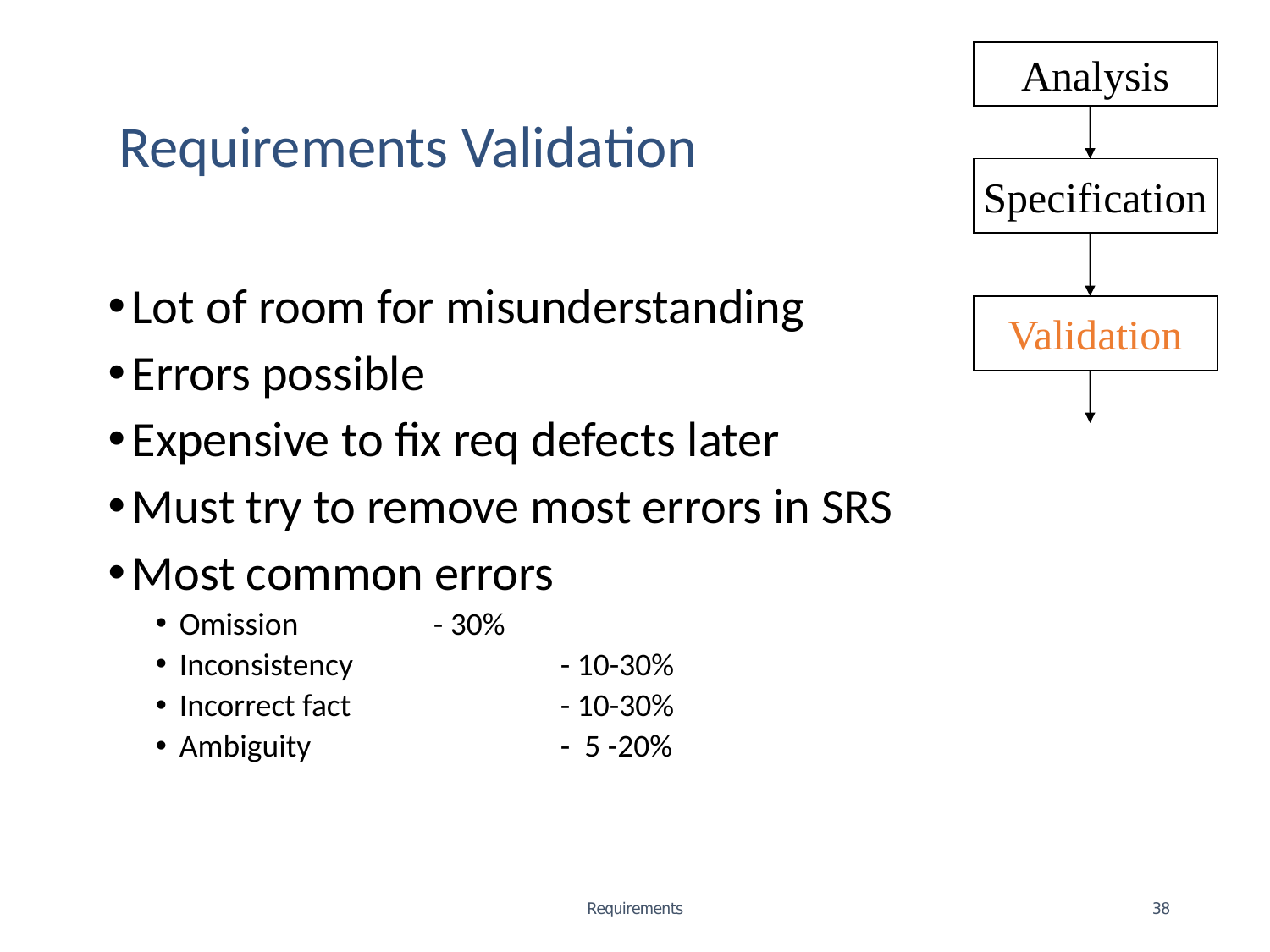

Analysis
# Requirements Validation

Specification

Lot of room for misunderstanding
Errors possible
Expensive to fix req defects later
Must try to remove most errors in SRS
Most common errors
Omission 		- 30%
Inconsistency		- 10-30%
Incorrect fact 		- 10-30%
Ambiguity		-  5 -20%

Validation

Requirements
38